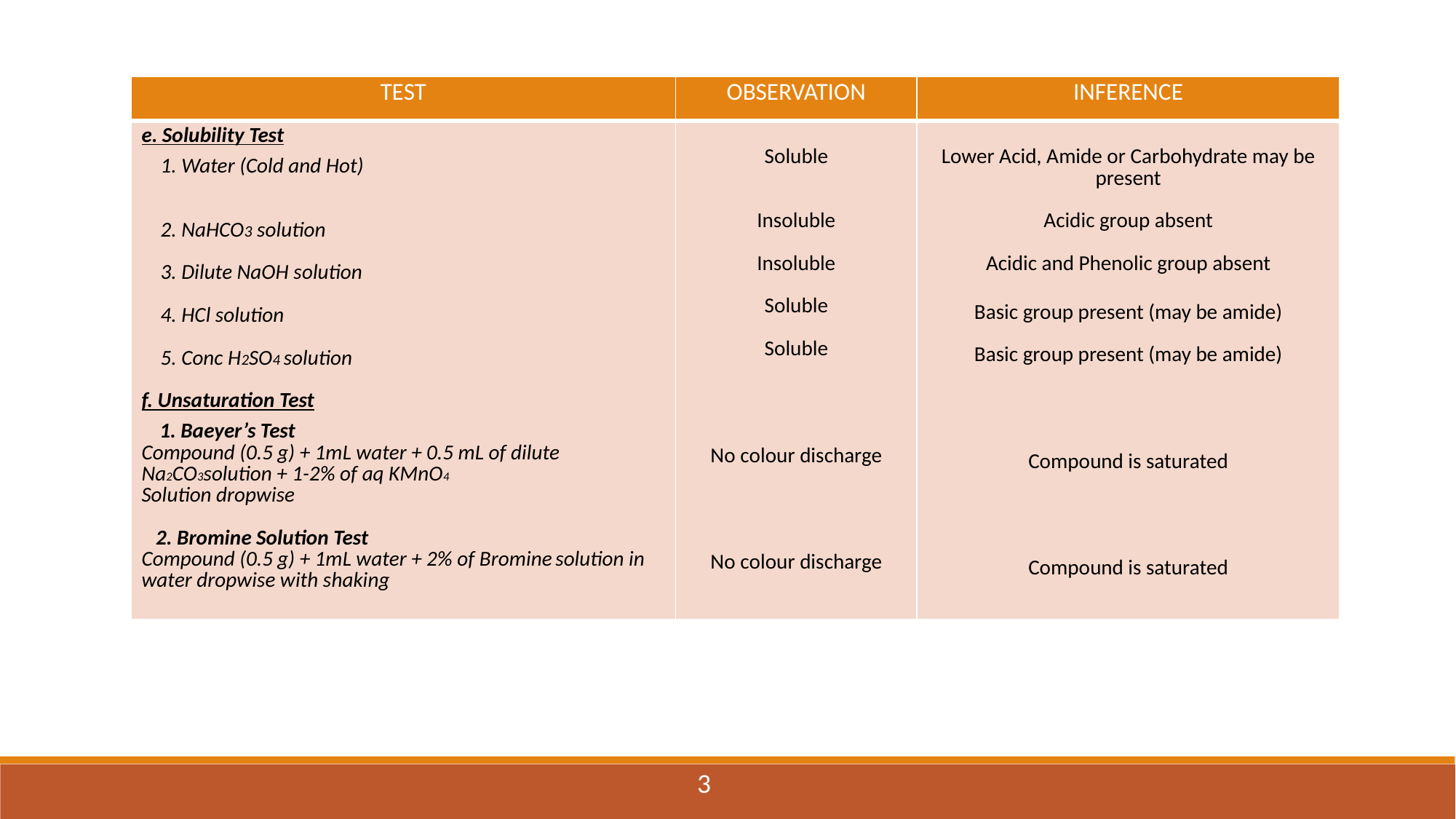

| TEST | OBSERVATION | INFERENCE |
| --- | --- | --- |
| e. Solubility Test 1. Water (Cold and Hot) 2. NaHCO3 solution 3. Dilute NaOH solution 4. HCl solution 5. Conc H2SO4 solution f. Unsaturation Test 1. Baeyer’s Test Compound (0.5 g) + 1mL water + 0.5 mL of dilute Na2CO3solution + 1-2% of aq KMnO4 Solution dropwise 2. Bromine Solution Test Compound (0.5 g) + 1mL water + 2% of Bromine solution in water dropwise with shaking | Soluble Insoluble Insoluble Soluble Soluble No colour discharge No colour discharge | Lower Acid, Amide or Carbohydrate may be present Acidic group absent Acidic and Phenolic group absent Basic group present (may be amide) Basic group present (may be amide) Compound is saturated Compound is saturated |
3